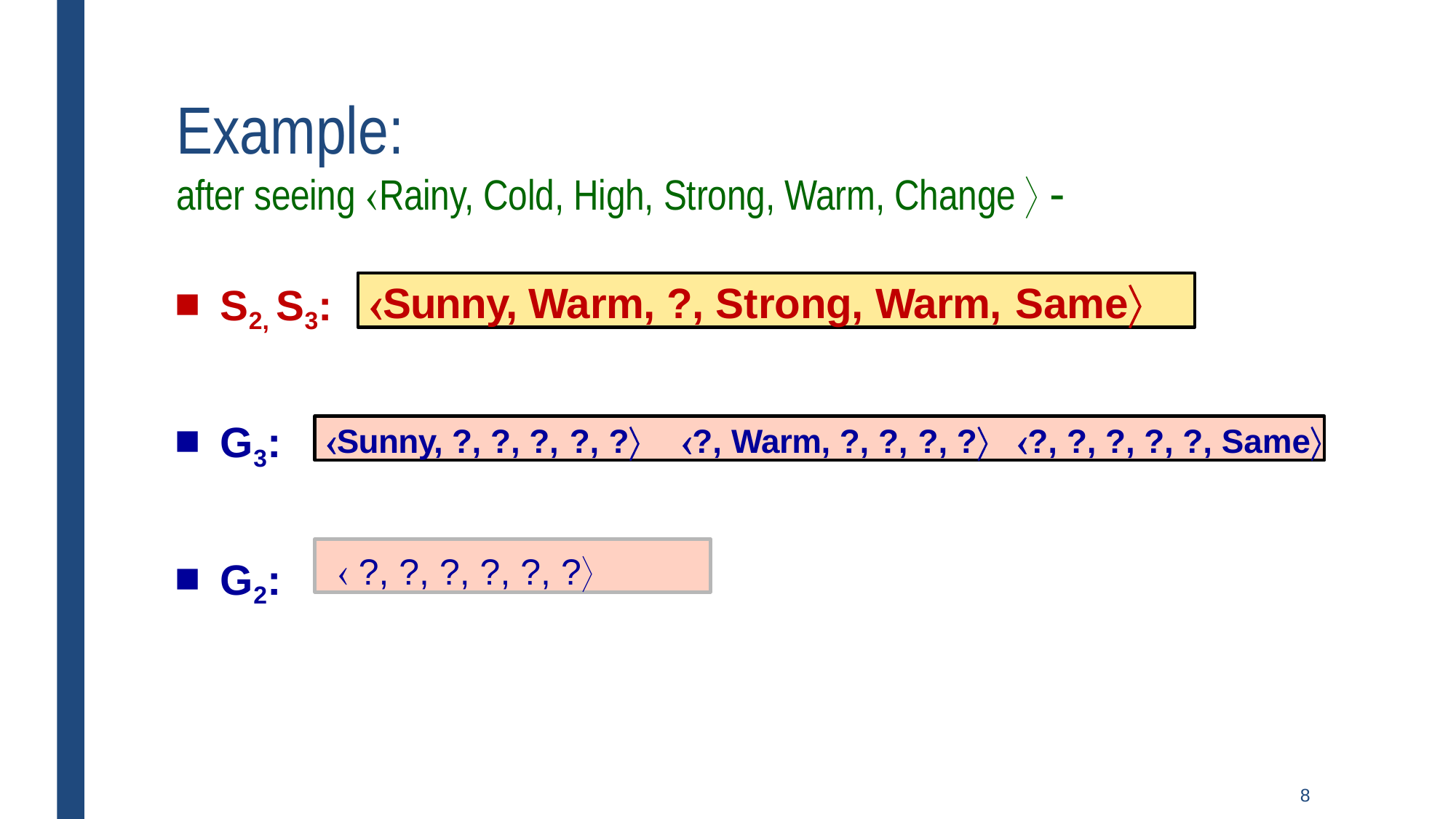

# Example: after seeing 〈Rainy, Cold, High, Strong, Warm, Change 〉 −
S2, S3:

G3:

G2:

〈Sunny, Warm, ?, Strong, Warm, Same〉
〈Sunny, ?, ?, ?, ?, ?〉	〈?, Warm, ?, ?, ?, ?〉	〈?, ?, ?, ?, ?, Same〉
〈 ?, ?, ?, ?, ?, ?〉
8